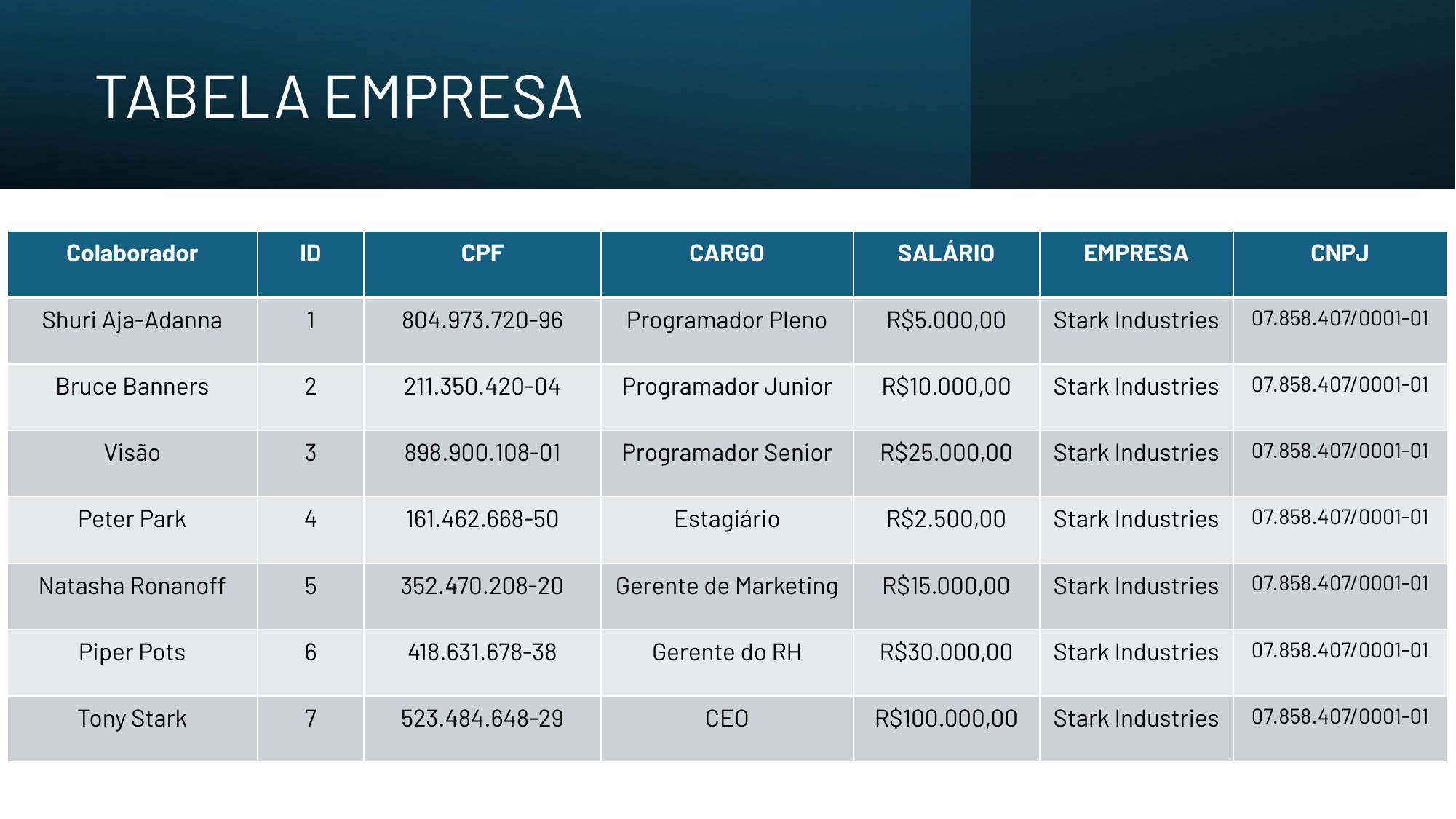

# TABELA EMPRESA
| Colaborador | ID | CPF | CARGO | SALÁRIO | EMPRESA | CNPJ |
| --- | --- | --- | --- | --- | --- | --- |
| Shuri Aja-Adanna | 1 | 804.973.720-96 | Programador Pleno | R$5.000,00 | Stark Industries | 07.858.407/0001-01 |
| Bruce Banners | 2 | 211.350.420-04 | Programador Junior | R$10.000,00 | Stark Industries | 07.858.407/0001-01 |
| Visão | 3 | 898.900.108-01 | Programador Senior | R$25.000,00 | Stark Industries | 07.858.407/0001-01 |
| Peter Park | 4 | 161.462.668-50 | Estagiário | R$2.500,00 | Stark Industries | 07.858.407/0001-01 |
| Natasha Ronanoff | 5 | 352.470.208-20 | Gerente de Marketing | R$15.000,00 | Stark Industries | 07.858.407/0001-01 |
| Piper Pots | 6 | 418.631.678-38 | Gerente do RH | R$30.000,00 | Stark Industries | 07.858.407/0001-01 |
| Tony Stark | 7 | 523.484.648-29 | CEO | R$100.000,00 | Stark Industries | 07.858.407/0001-01 |